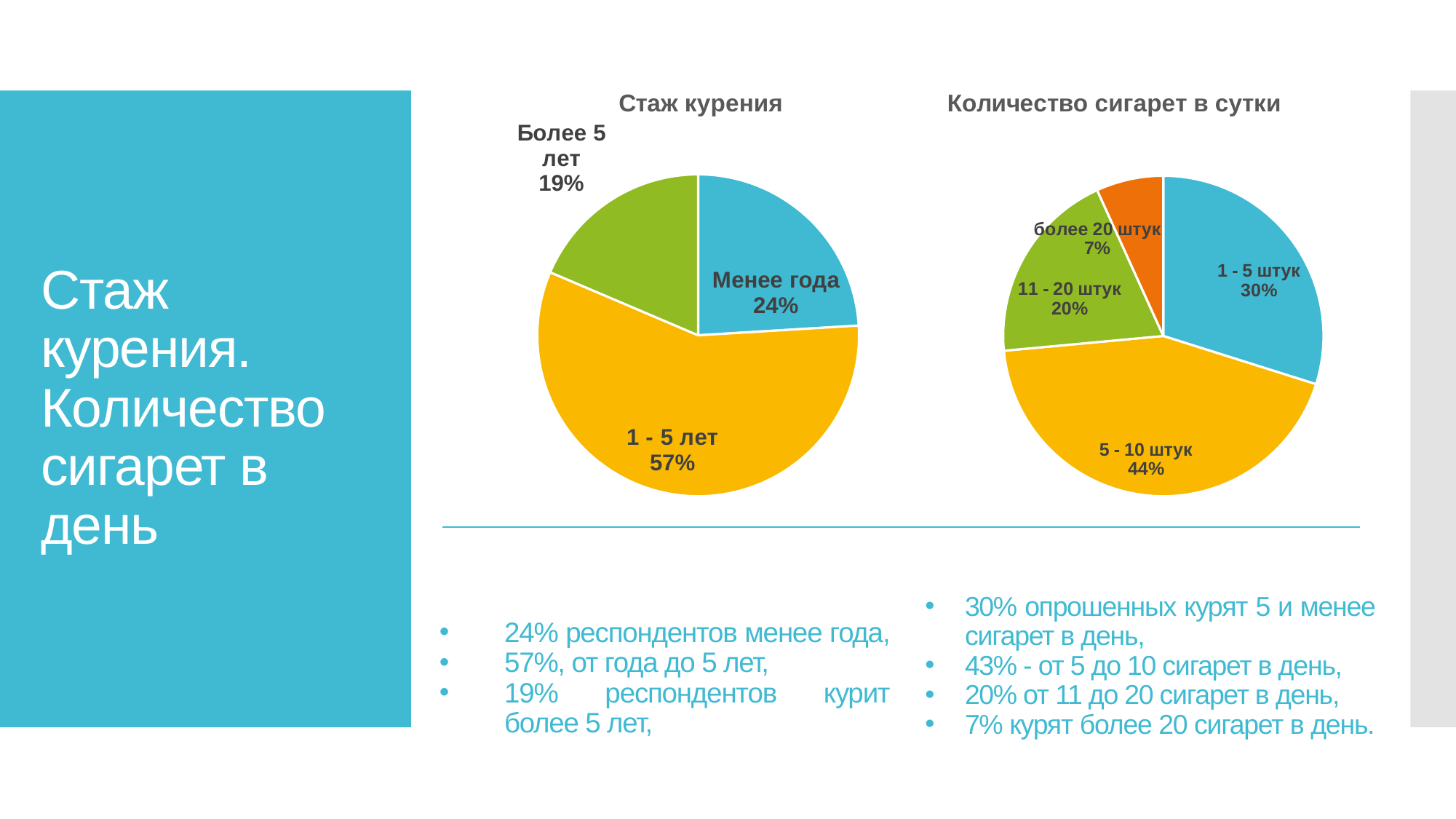

### Chart: Стаж курения

| Category |  |
|---|---|
| Менее года | 106.0 |
| 1 - 5 лет | 253.0 |
| Более 5 лет | 82.0 |

### Chart: Количество сигарет в сутки

| Category |  |
|---|---|
| 1 - 5 штук | 132.0 |
| 5 - 10 штук | 193.0 |
| 11 - 20 штук | 87.0 |
| более 20 штук | 30.0 |
# Стаж курения. Количество сигарет в день

30% опрошенных курят 5 и менее сигарет в день,
43% - от 5 до 10 сигарет в день,
20% от 11 до 20 сигарет в день,
7% курят более 20 сигарет в день.

24% респондентов менее года,
57%, от года до 5 лет,
19% респондентов курит более 5 лет,